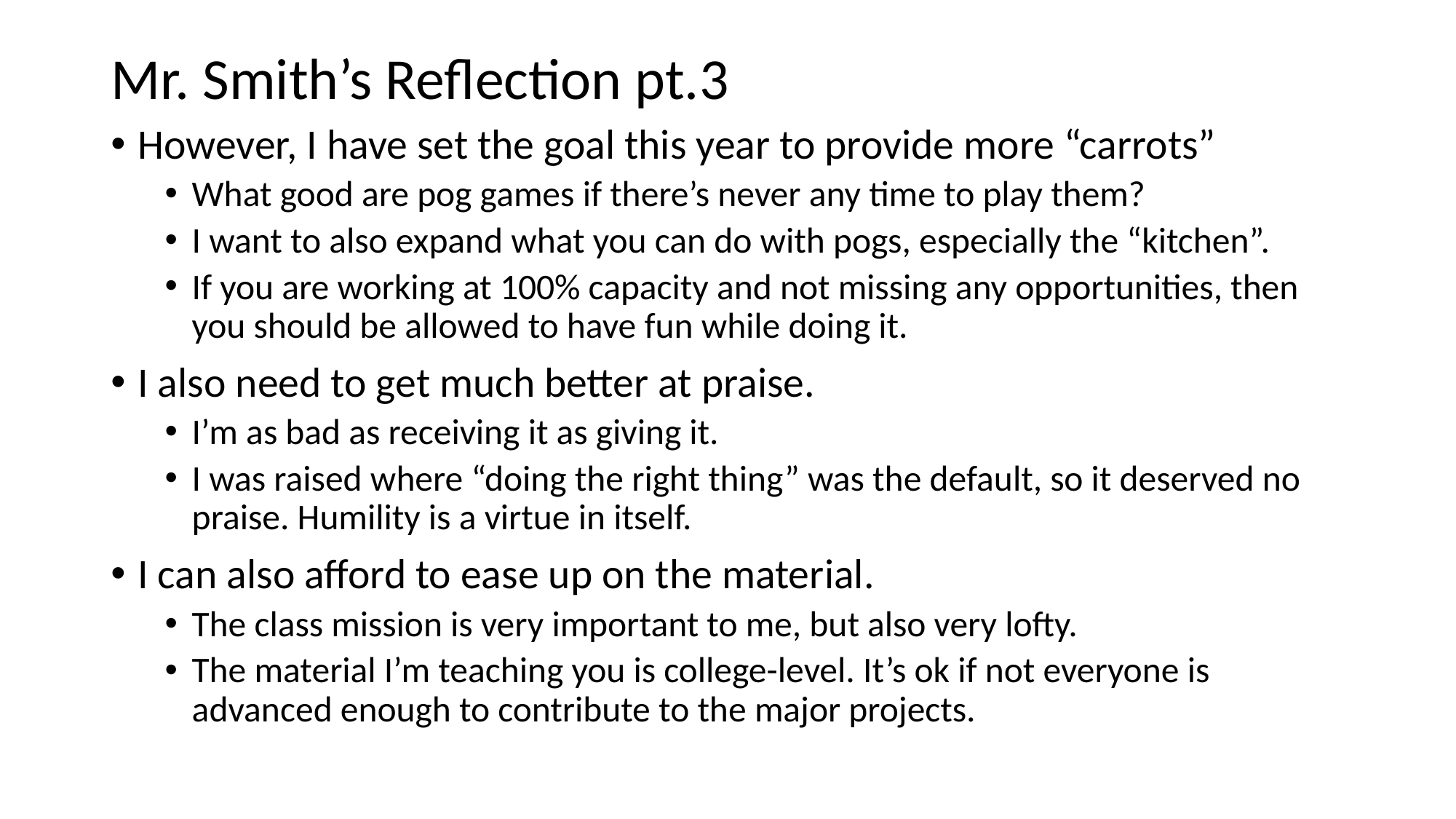

# Mr. Smith’s Reflection pt.3
However, I have set the goal this year to provide more “carrots”
What good are pog games if there’s never any time to play them?
I want to also expand what you can do with pogs, especially the “kitchen”.
If you are working at 100% capacity and not missing any opportunities, then you should be allowed to have fun while doing it.
I also need to get much better at praise.
I’m as bad as receiving it as giving it.
I was raised where “doing the right thing” was the default, so it deserved no praise. Humility is a virtue in itself.
I can also afford to ease up on the material.
The class mission is very important to me, but also very lofty.
The material I’m teaching you is college-level. It’s ok if not everyone is advanced enough to contribute to the major projects.